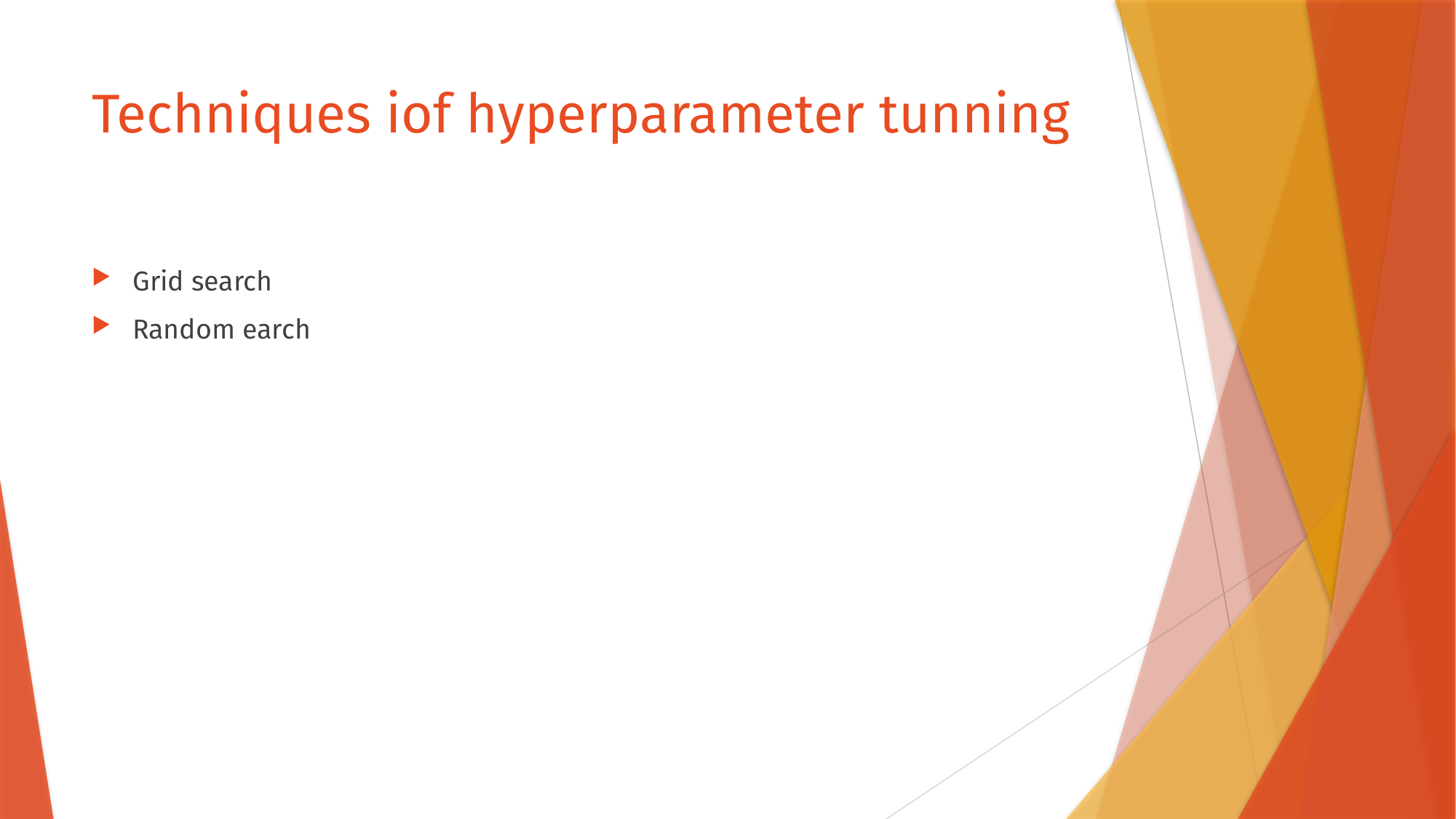

# Techniques iof hyperparameter tunning
Grid search
Random earch